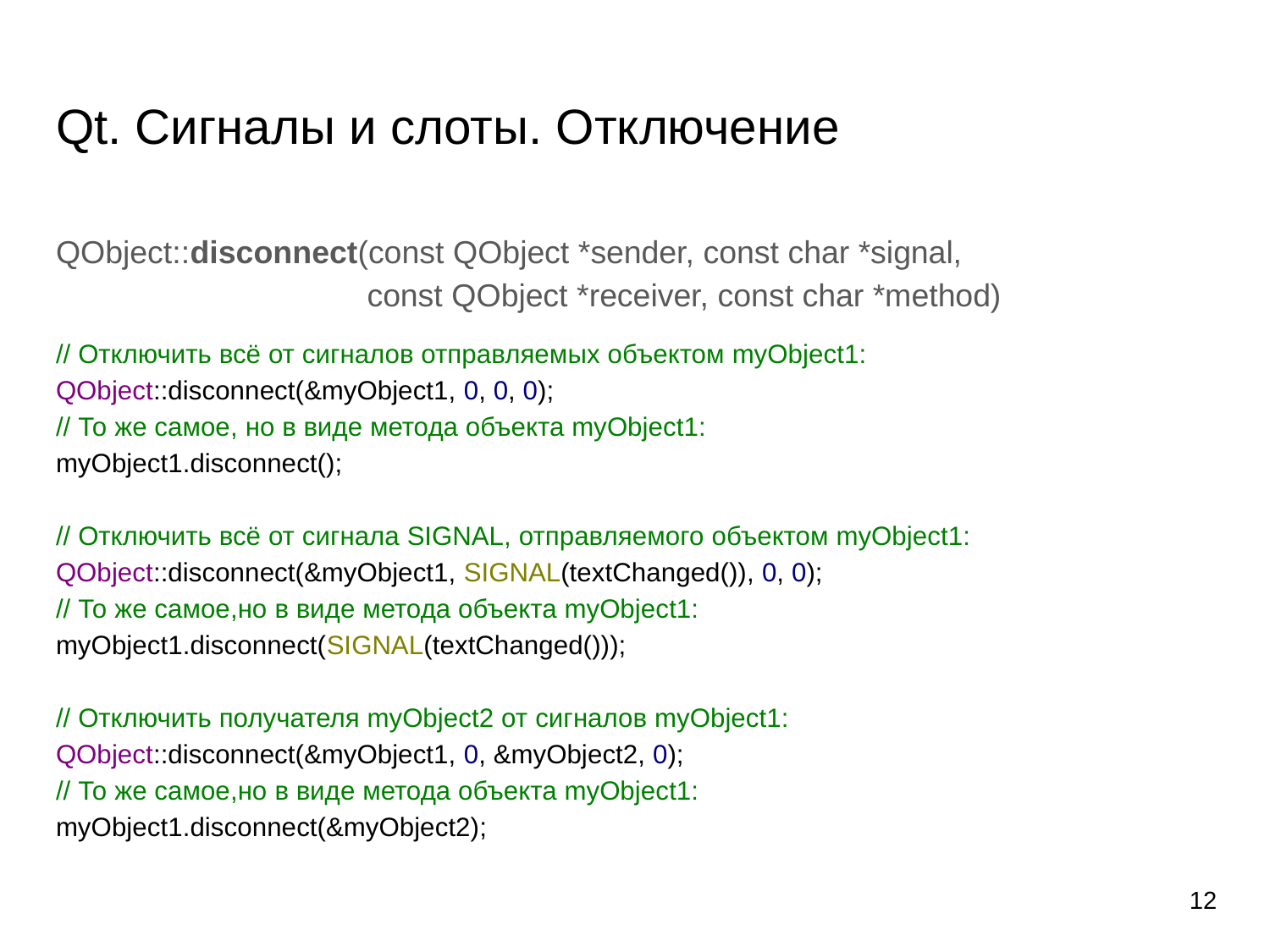

# Qt. Сигналы и слоты. Отключение
QObject::disconnect(const QObject *sender, const char *signal,
                                   const QObject *receiver, const char *method)
// Отключить всё от сигналов отправляемых объектом myObject1:
QObject::disconnect(&myObject1, 0, 0, 0);
// То же самое, но в виде метода объекта myObject1:
myObject1.disconnect();

// Отключить всё от сигнала SIGNAL, отправляемого объектом myObject1:
QObject::disconnect(&myObject1, SIGNAL(textChanged()), 0, 0);
// То же самое,но в виде метода объекта myObject1:
myObject1.disconnect(SIGNAL(textChanged()));

// Отключить получателя myObject2 от сигналов myObject1:
QObject::disconnect(&myObject1, 0, &myObject2, 0);
// То же самое,но в виде метода объекта myObject1:
myObject1.disconnect(&myObject2);

12